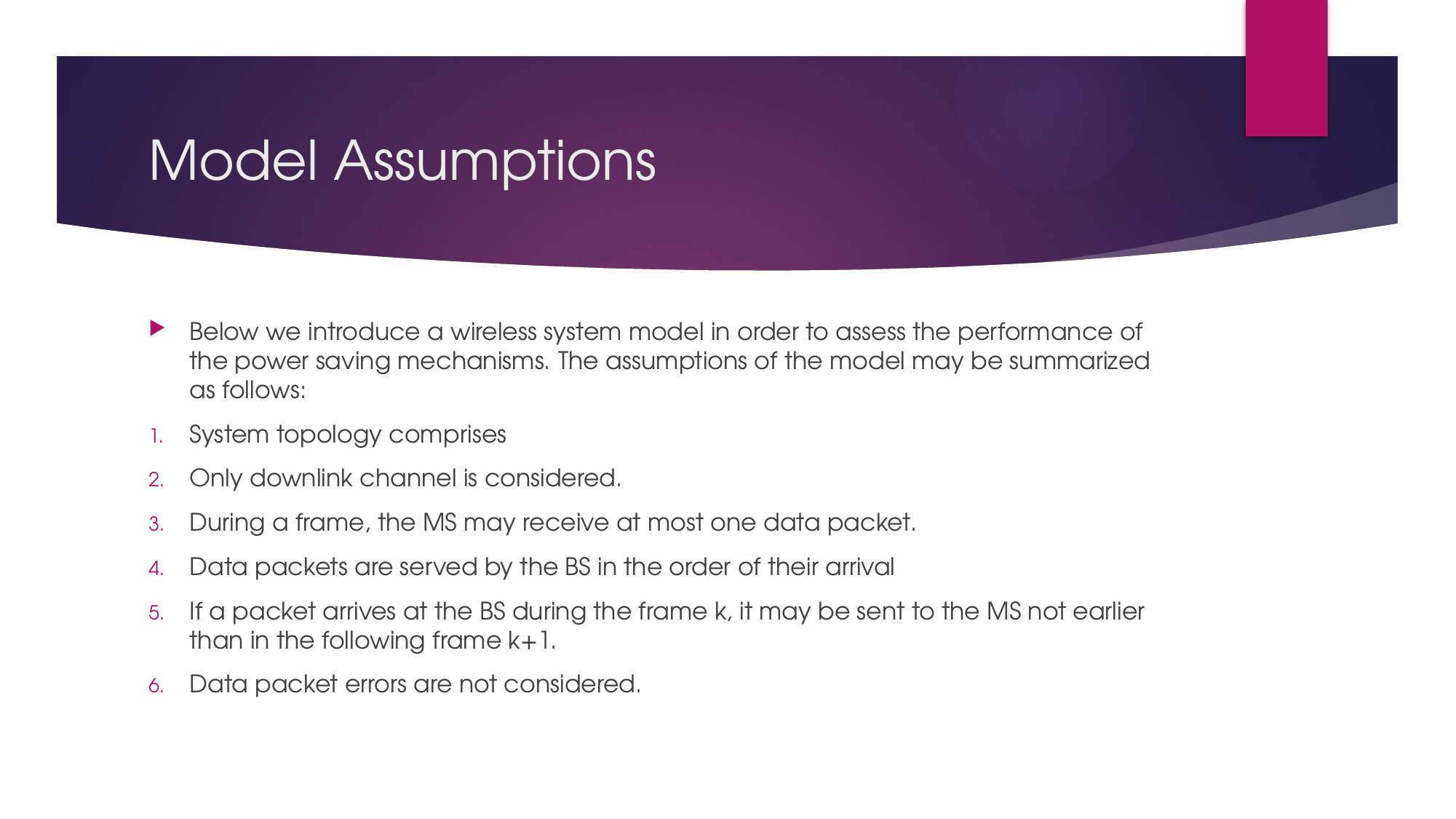

# Model Assumptions
Below we introduce a wireless system model in order to assess the performance of the power saving mechanisms. The assumptions of the model may be summarized as follows:
System topology comprises
Only downlink channel is considered.
During a frame, the MS may receive at most one data packet.
Data packets are served by the BS in the order of their arrival
If a packet arrives at the BS during the frame k, it may be sent to the MS not earlier than in the following frame k+1.
Data packet errors are not considered.